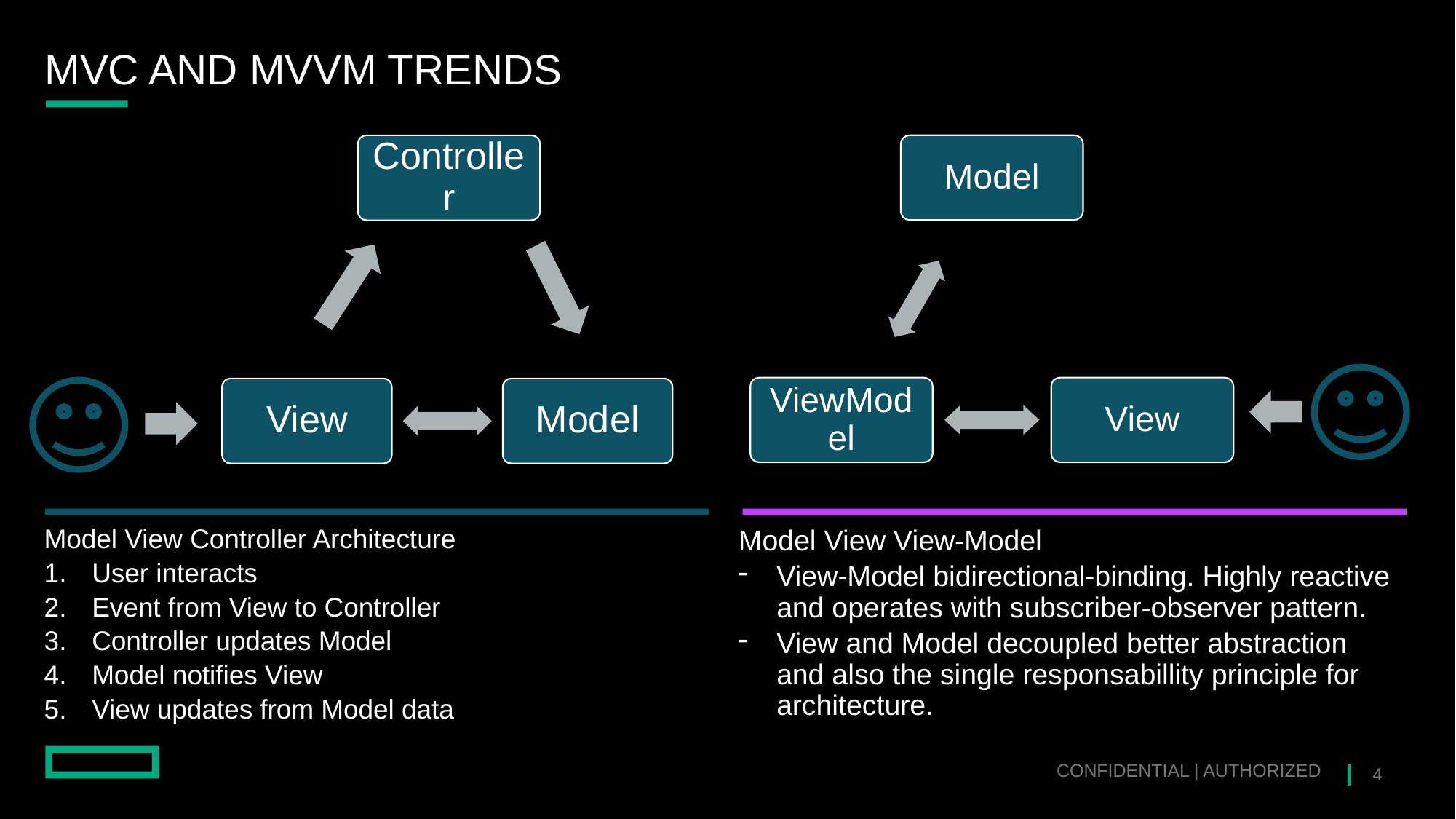

# MVC and MVVM trends
Controller
View
Model

Model

ViewModel
View

Model View Controller Architecture
User interacts
Event from View to Controller
Controller updates Model
Model notifies View
View updates from Model data

Model View View-Model
View-Model bidirectional-binding. Highly reactive and operates with subscriber-observer pattern.
View and Model decoupled better abstraction and also the single responsabillity principle for architecture.
CONFIDENTIAL | AUTHORIZED
4